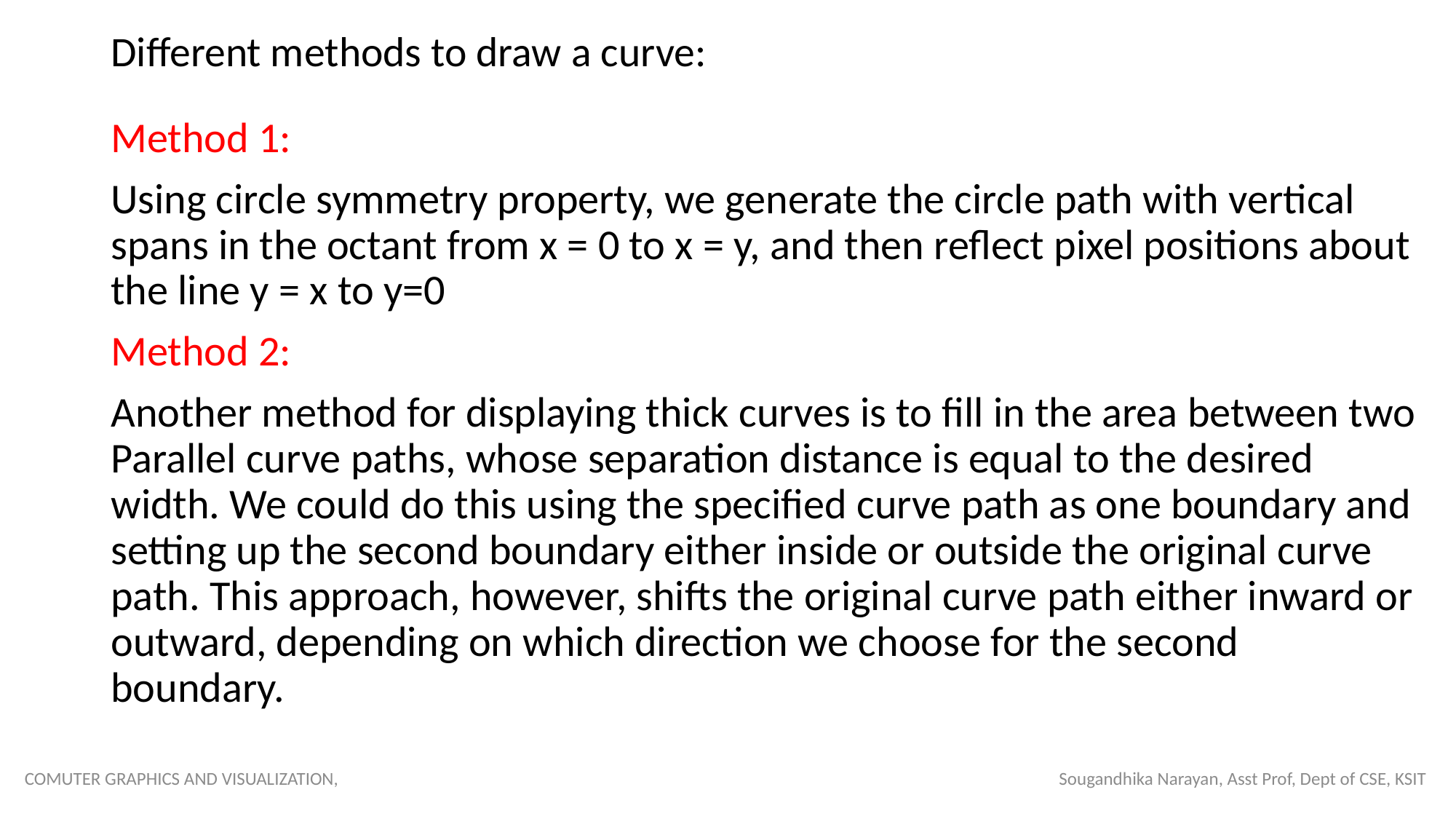

# Different methods to draw a curve:
Method 1:
Using circle symmetry property, we generate the circle path with vertical spans in the octant from x = 0 to x = y, and then reflect pixel positions about the line y = x to y=0
Method 2:
Another method for displaying thick curves is to fill in the area between two Parallel curve paths, whose separation distance is equal to the desired width. We could do this using the specified curve path as one boundary and setting up the second boundary either inside or outside the original curve path. This approach, however, shifts the original curve path either inward or outward, depending on which direction we choose for the second boundary.
COMUTER GRAPHICS AND VISUALIZATION,                                                                                                                                                                             Sougandhika Narayan, Asst Prof, Dept of CSE, KSIT